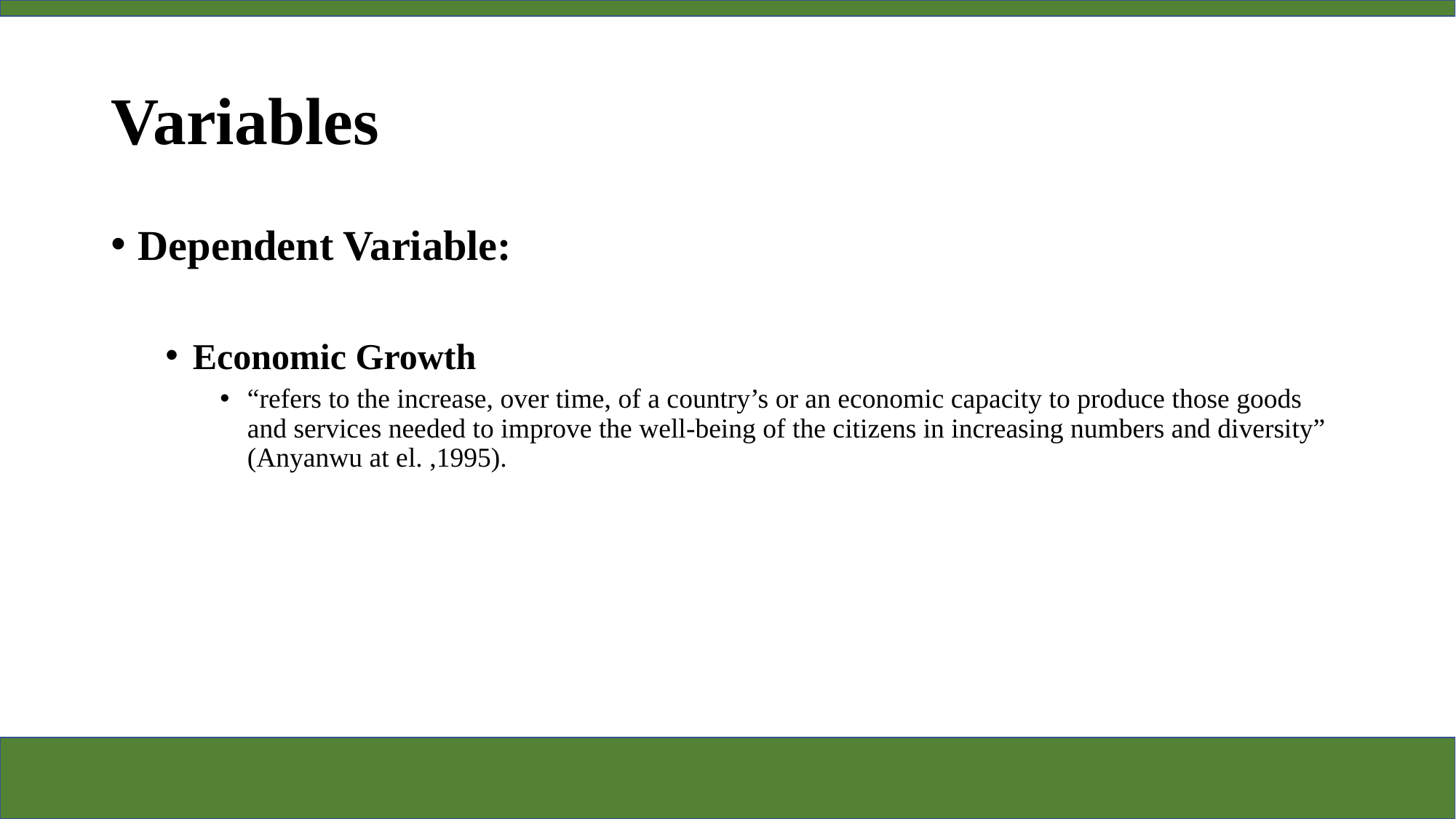

# Variables
Dependent Variable:

Economic Growth
“refers to the increase, over time, of a country’s or an economic capacity to produce those goods and services needed to improve the well-being of the citizens in increasing numbers and diversity” (Anyanwu at el. ,1995).